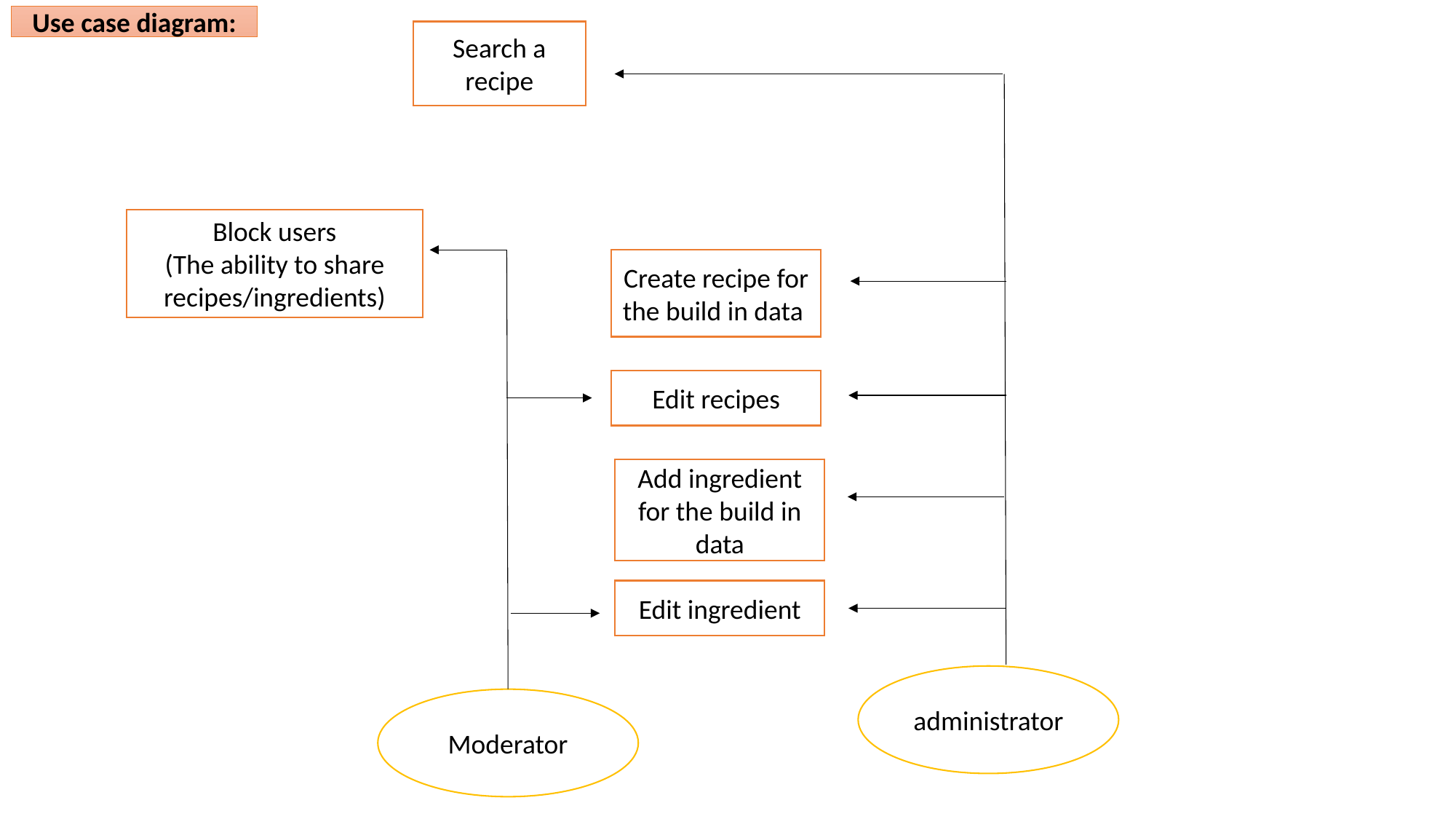

Use case diagram:
Search a recipe
Block users
(The ability to share recipes/ingredients)
Create recipe for the build in data
Edit recipes
Add ingredient for the build in data
Edit ingredient
administrator
Moderator